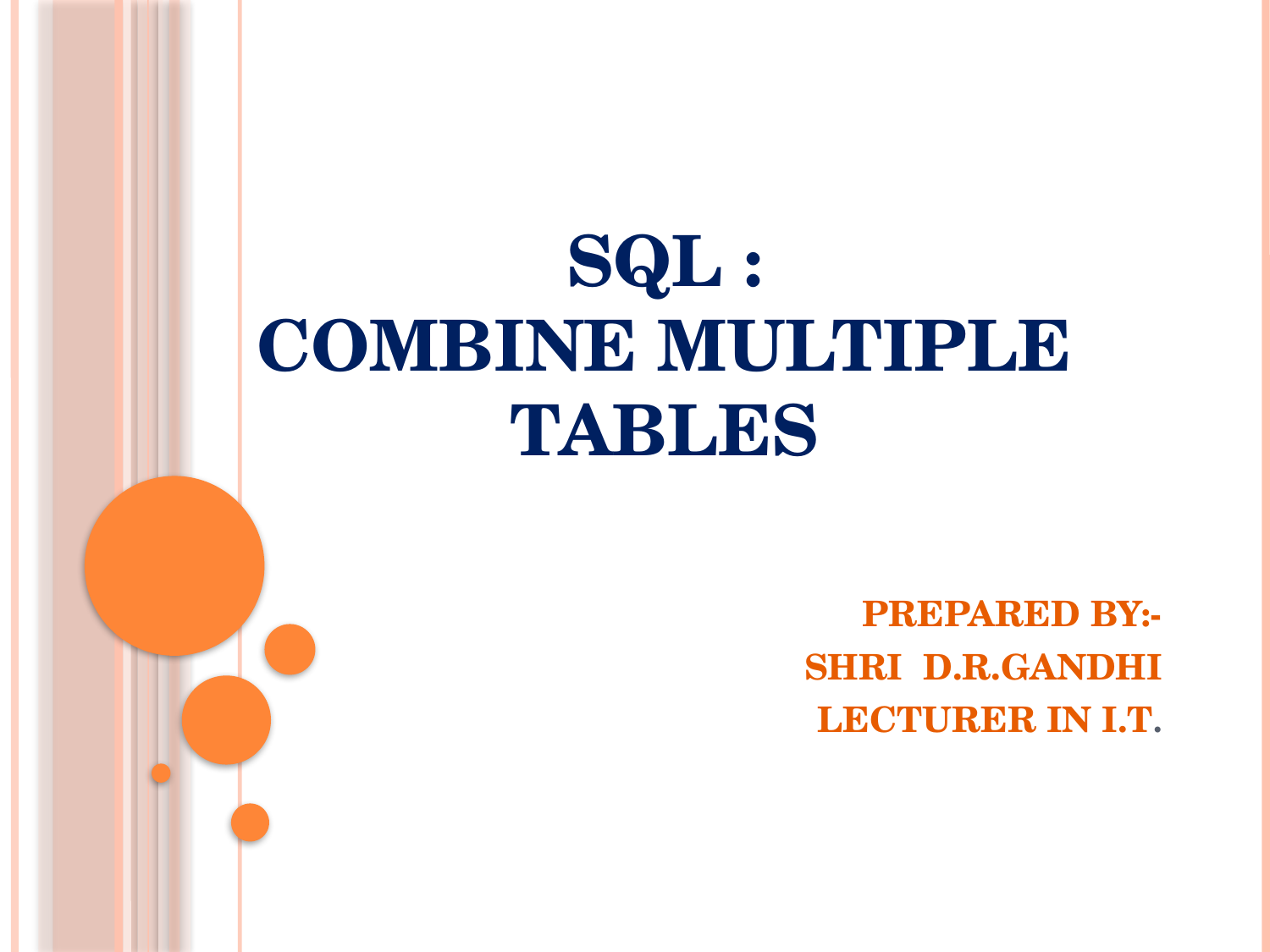

# SQL : COMBINE MULTIPLE TABLES
PREPARED BY:-
SHRI  D.R.GANDHI
LECTURER IN I.T.